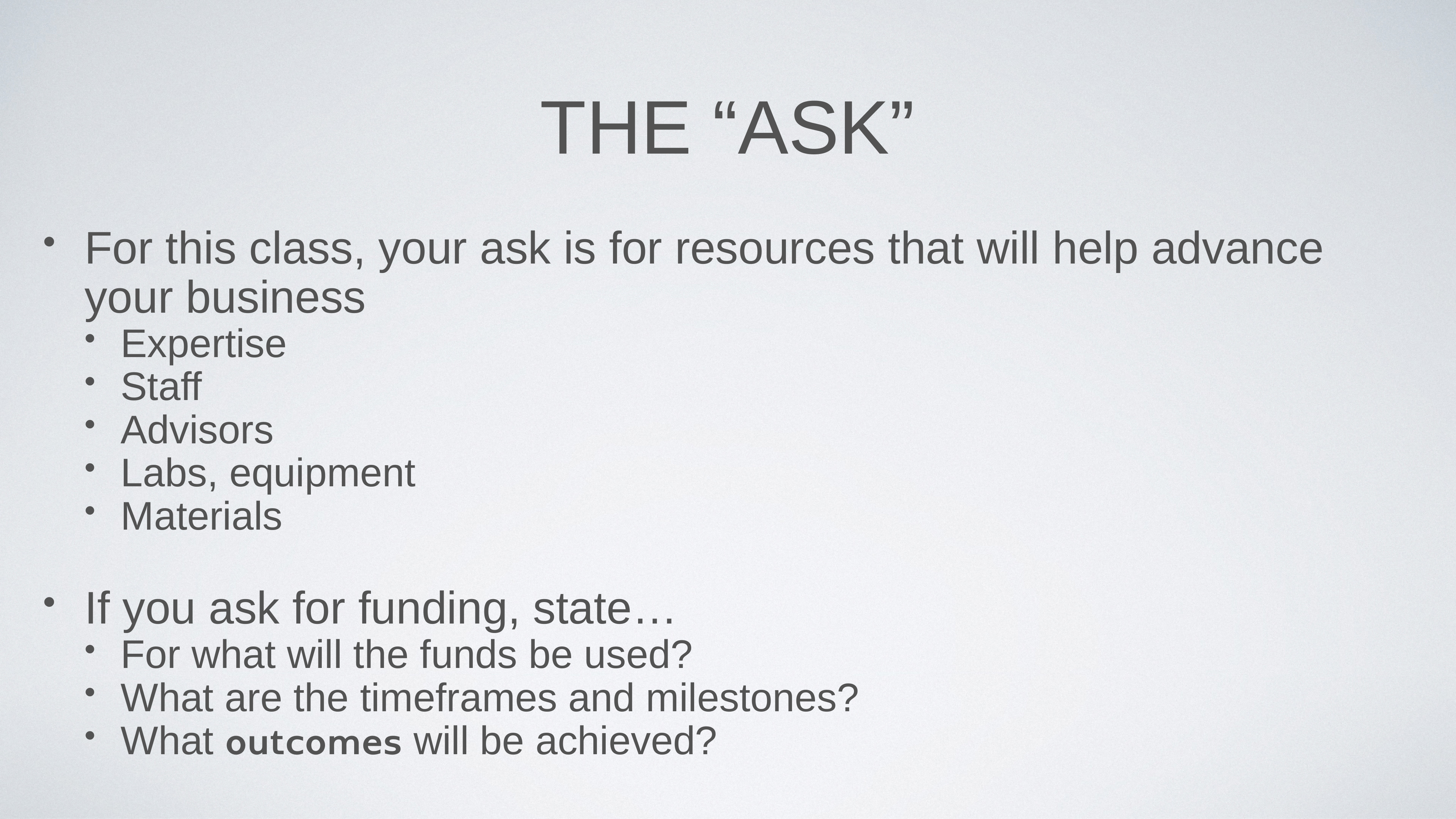

For this class, your ask is for resources that will help advance your business
Expertise
Staff
Advisors
Labs, equipment
Materials
If you ask for funding, state…
For what will the funds be used?
What are the timeframes and milestones?
What outcomes will be achieved?
The “Ask”